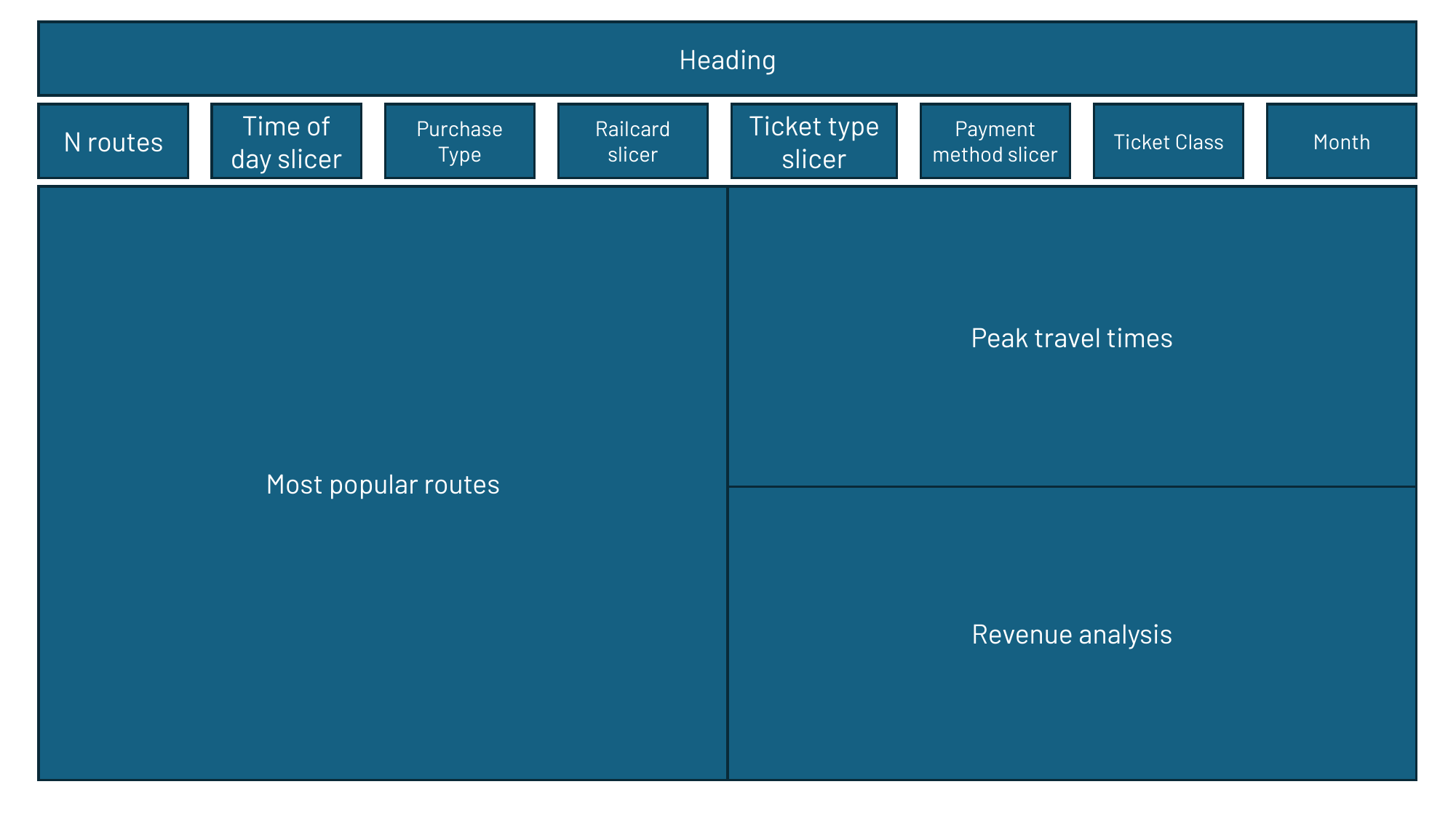

Heading
Railcard slicer
Ticket type slicer
Ticket Class
Month
Purchase Type
N routes
Time of day slicer
Payment method slicer
Most popular routes
Peak travel times
Revenue analysis